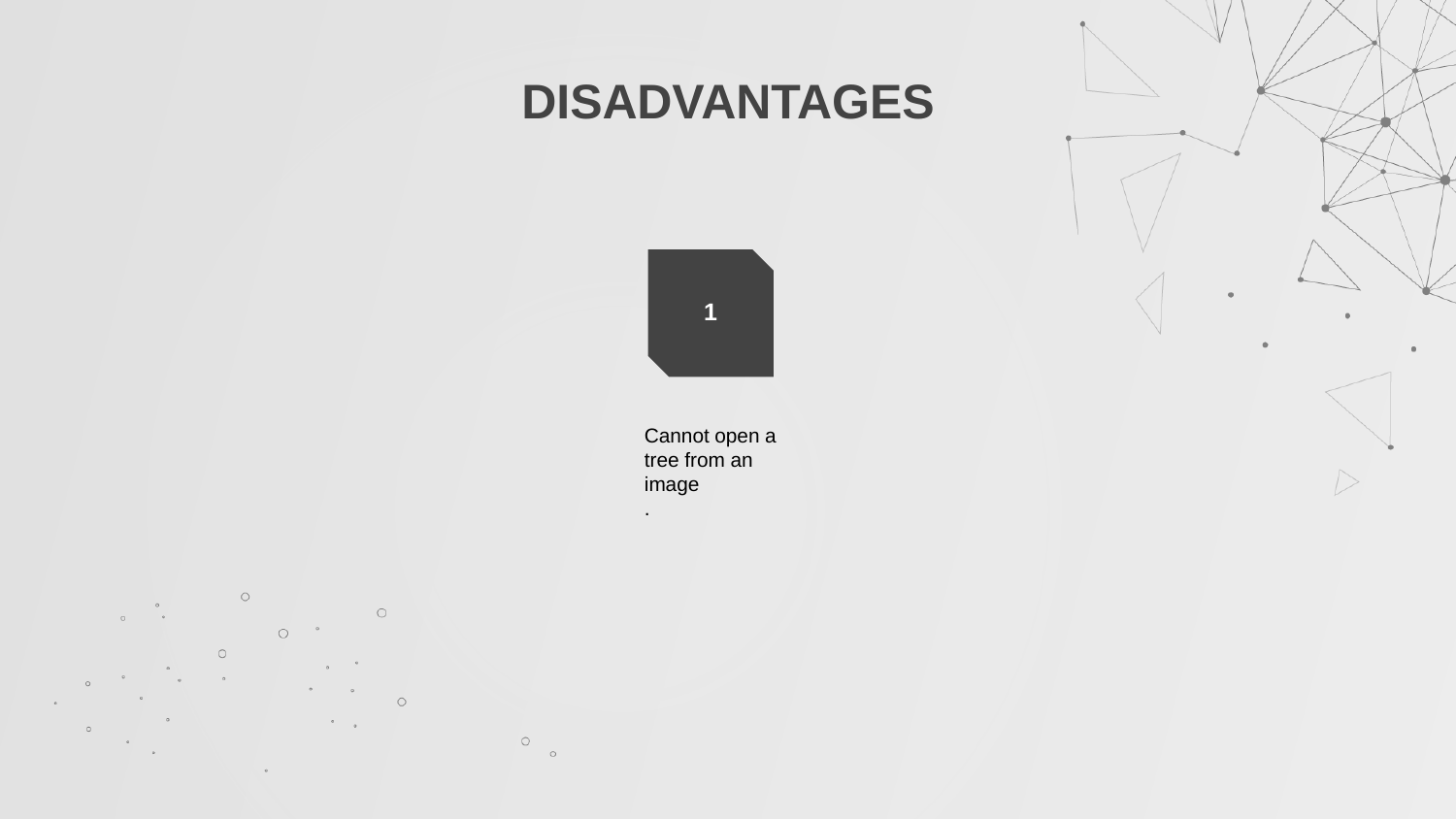

# DISADVANTAGES

1
Cannot open a tree from an image
.